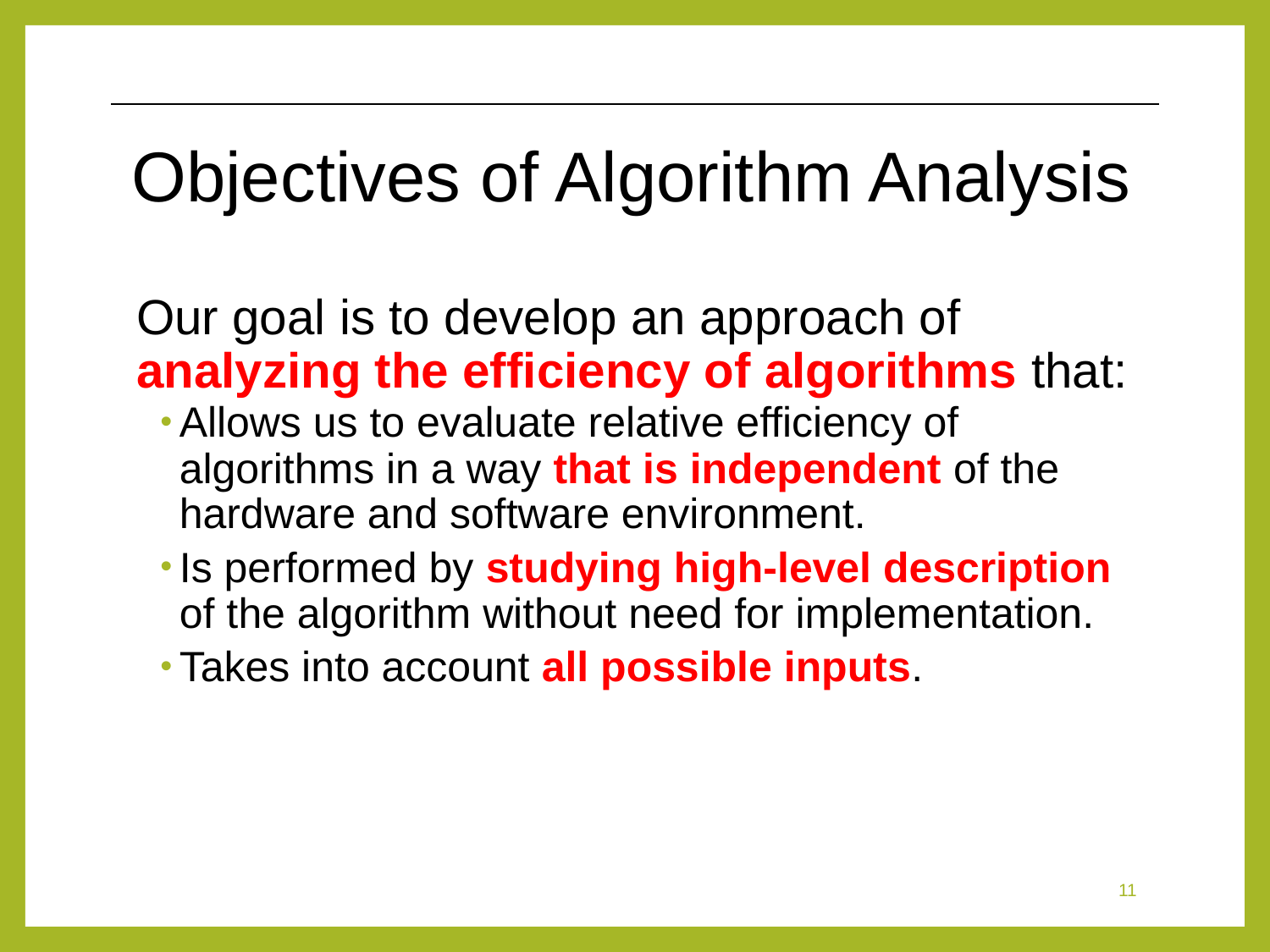

# Objectives of Algorithm Analysis
Our goal is to develop an approach of analyzing the efficiency of algorithms that:
Allows us to evaluate relative efficiency of algorithms in a way that is independent of the hardware and software environment.
Is performed by studying high-level description of the algorithm without need for implementation.
Takes into account all possible inputs.
11